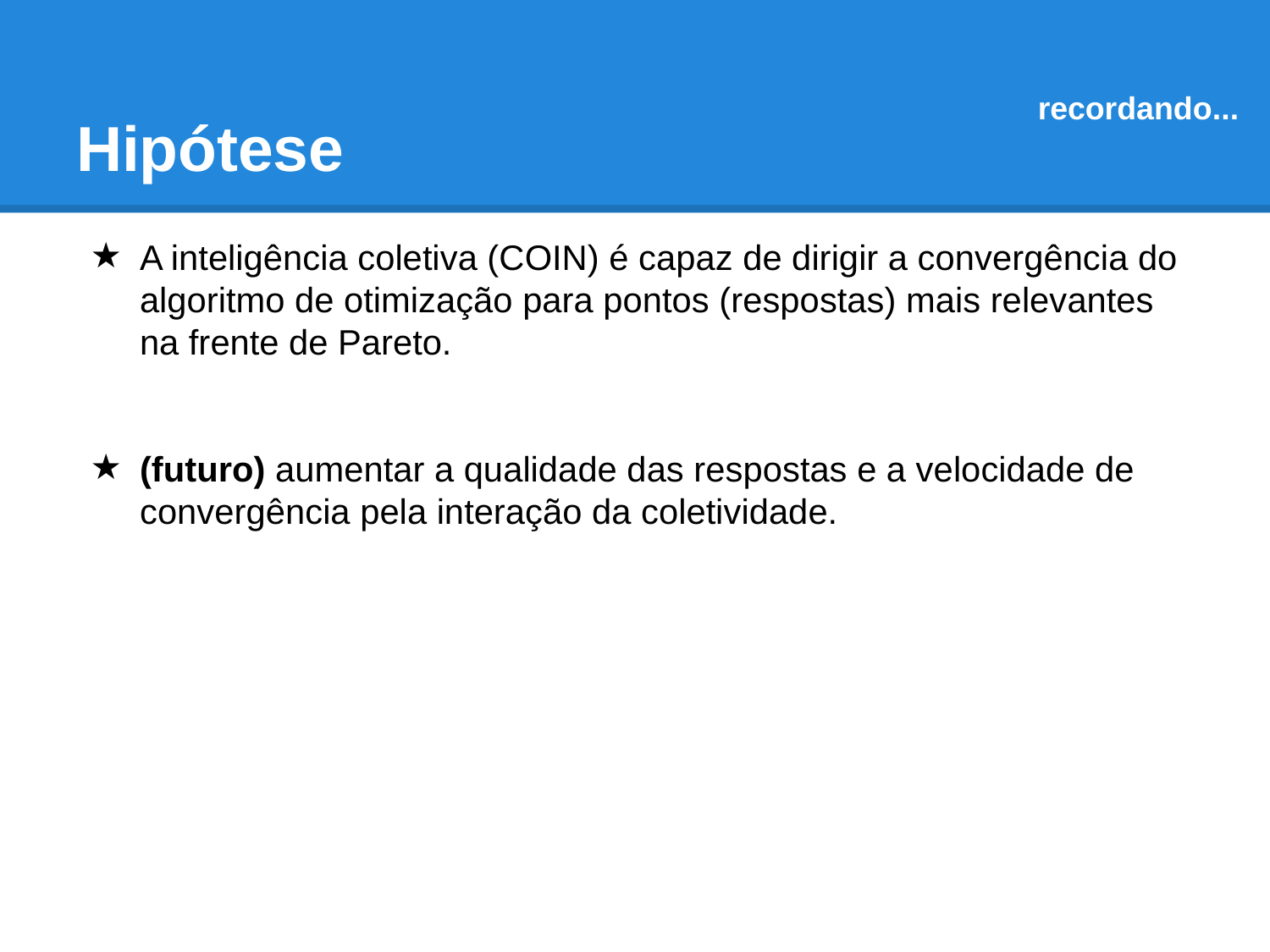

# Hipótese
recordando...
A inteligência coletiva (COIN) é capaz de dirigir a convergência do algoritmo de otimização para pontos (respostas) mais relevantes na frente de Pareto.

(futuro) aumentar a qualidade das respostas e a velocidade de convergência pela interação da coletividade.